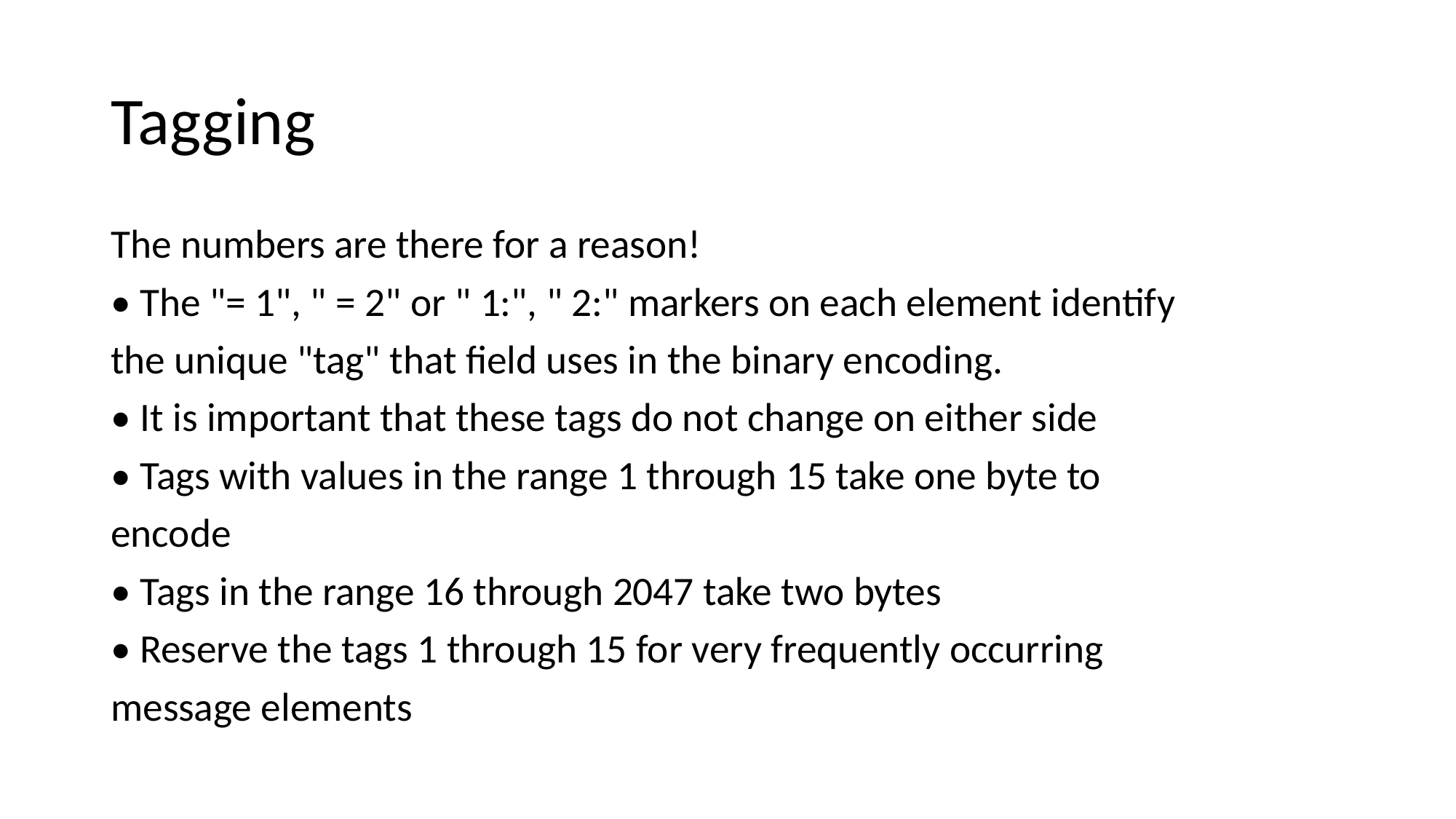

# Tagging
The numbers are there for a reason!
• The "= 1", " = 2" or " 1:", " 2:" markers on each element identify
the unique "tag" that field uses in the binary encoding.
• It is important that these tags do not change on either side
• Tags with values in the range 1 through 15 take one byte to
encode
• Tags in the range 16 through 2047 take two bytes
• Reserve the tags 1 through 15 for very frequently occurring
message elements